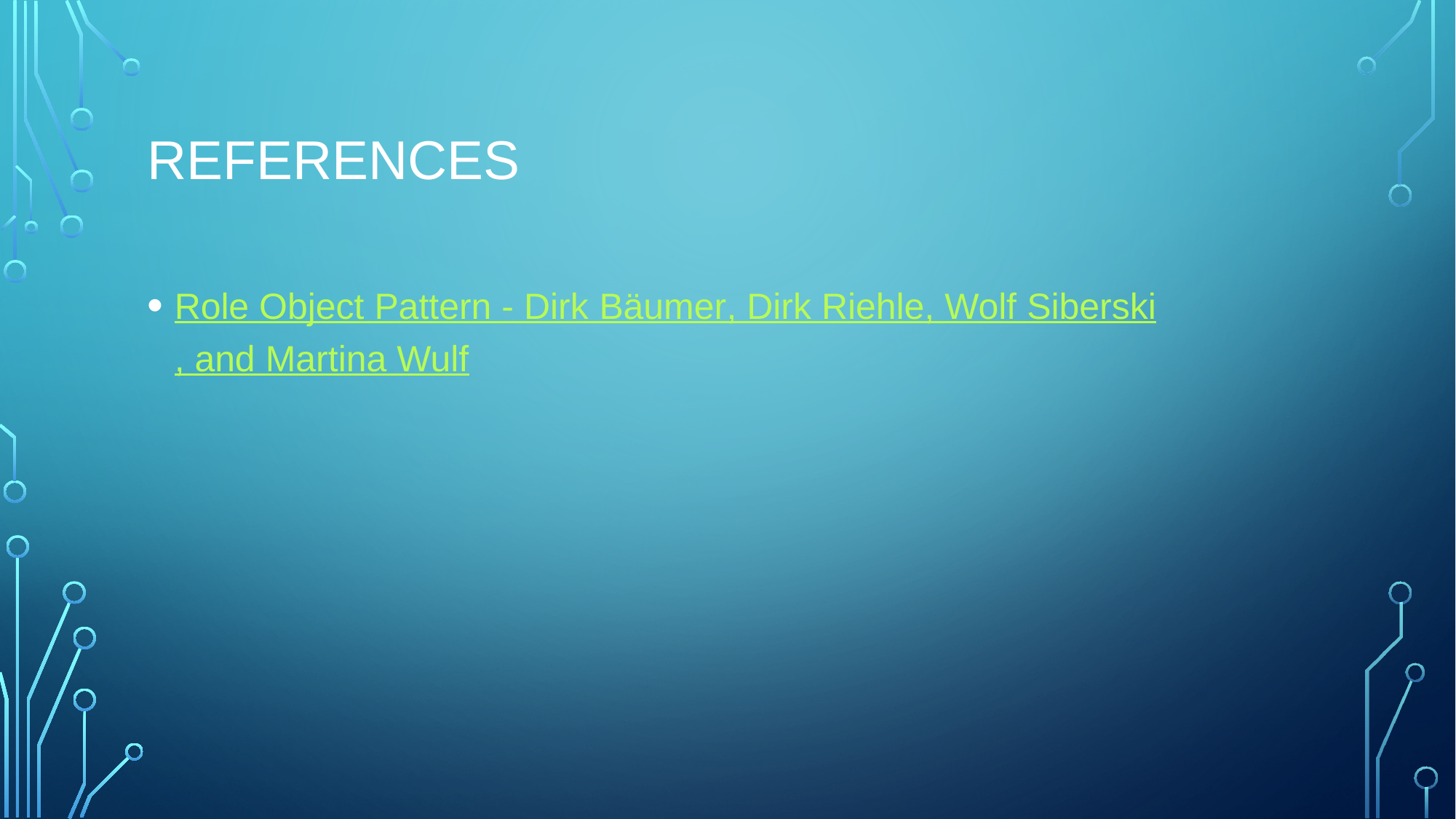

# References
Role Object Pattern - Dirk Bäumer, Dirk Riehle, Wolf Siberski, and Martina Wulf